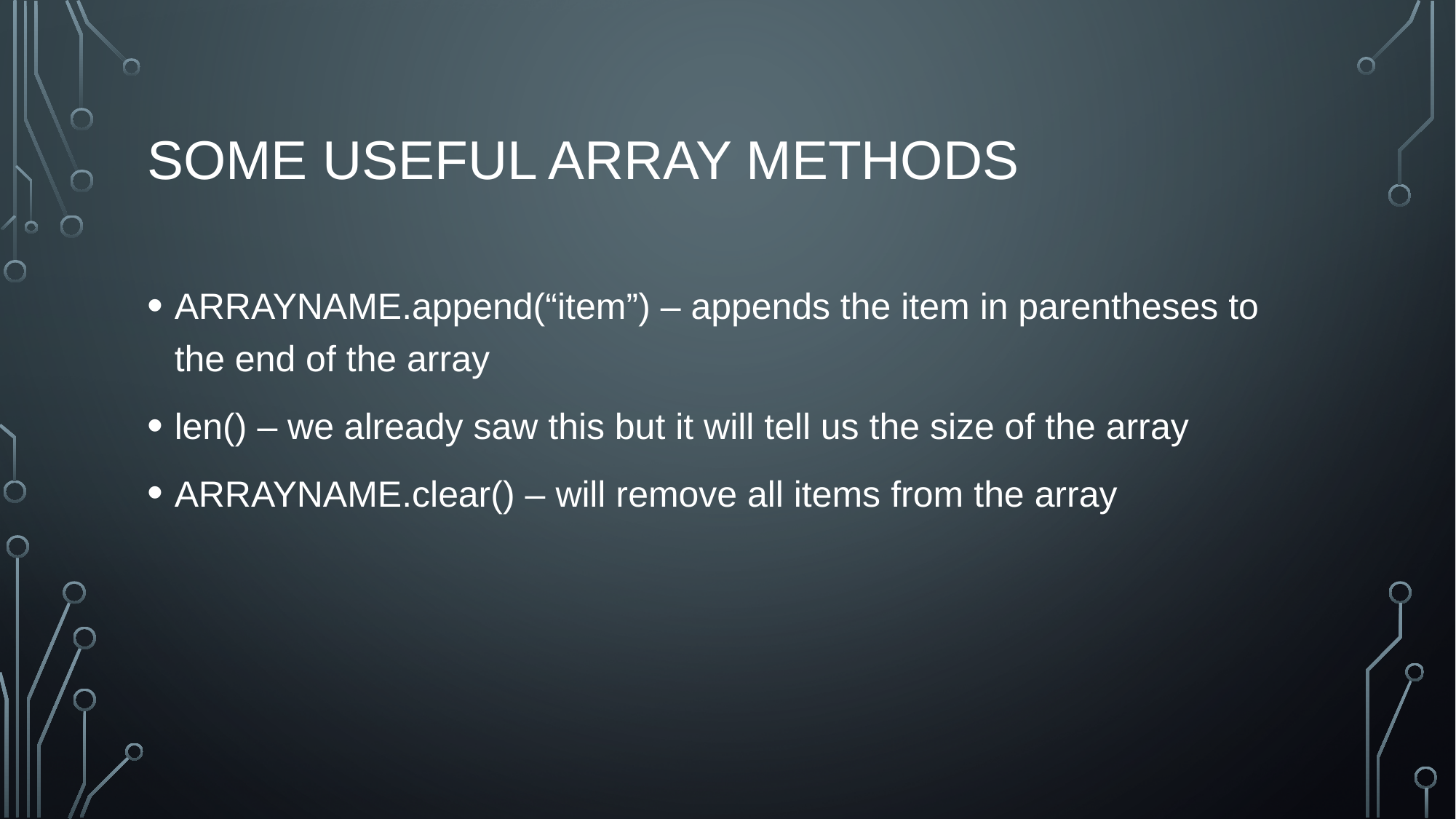

# Some useful array methods
ARRAYNAME.append(“item”) – appends the item in parentheses to the end of the array
len() – we already saw this but it will tell us the size of the array
ARRAYNAME.clear() – will remove all items from the array